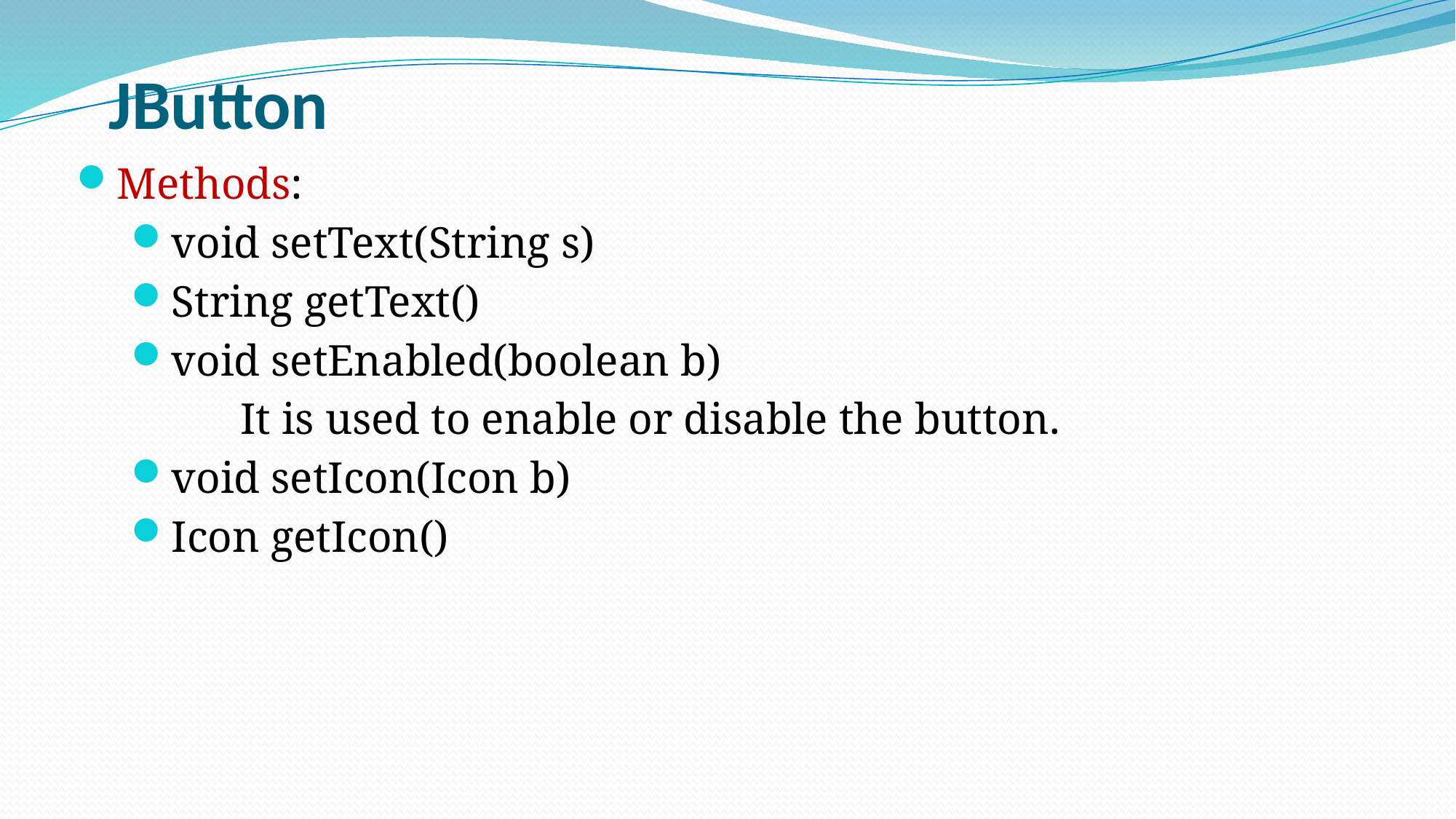

JButton
Methods:
void setText(String s)
String getText()
void setEnabled(boolean b)
	It is used to enable or disable the button.
void setIcon(Icon b)
Icon getIcon()